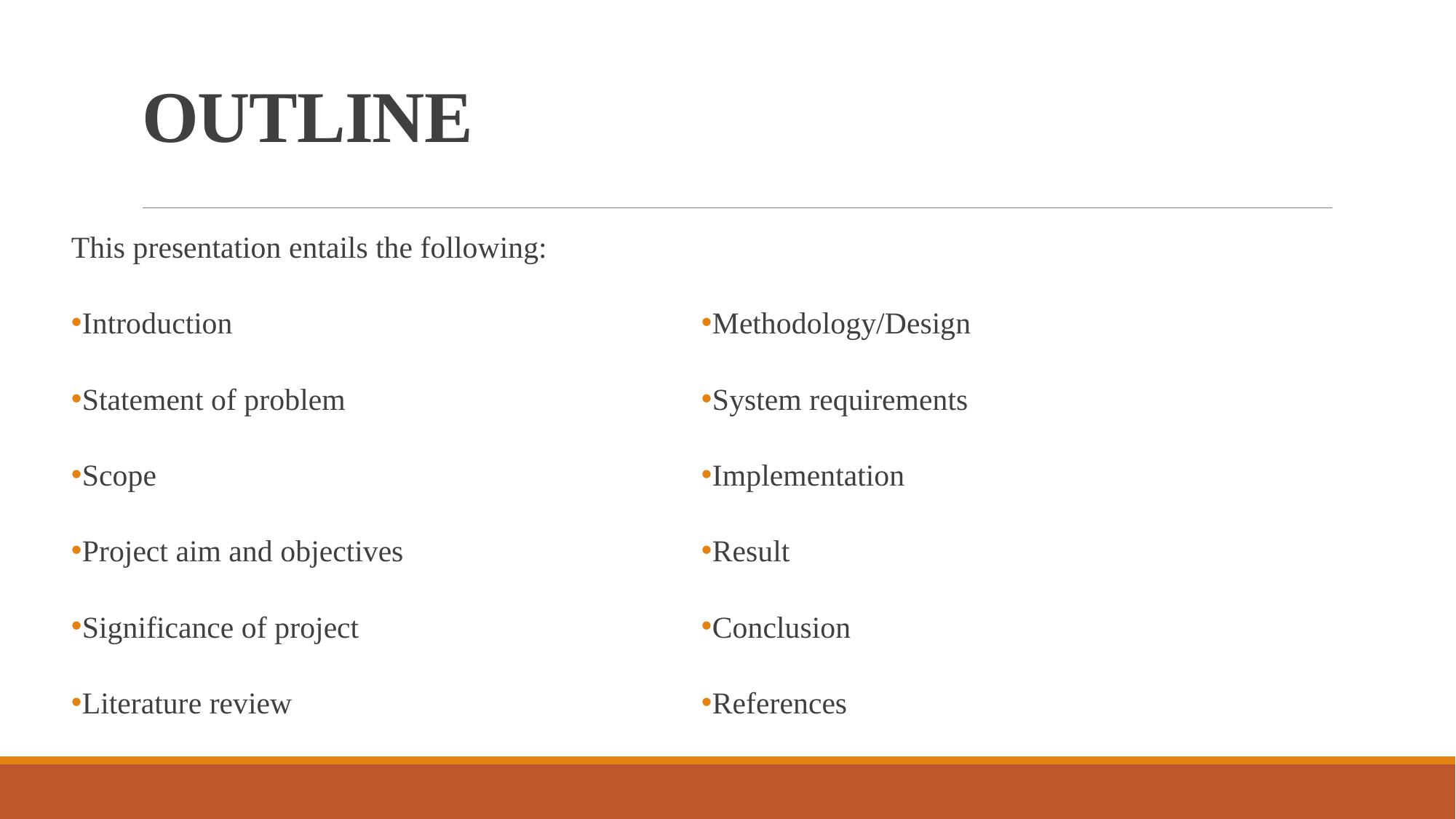

# OUTLINE
This presentation entails the following:
Introduction
Statement of problem
Scope
Project aim and objectives
Significance of project
Literature review

Methodology/Design
System requirements
Implementation
Result
Conclusion
References